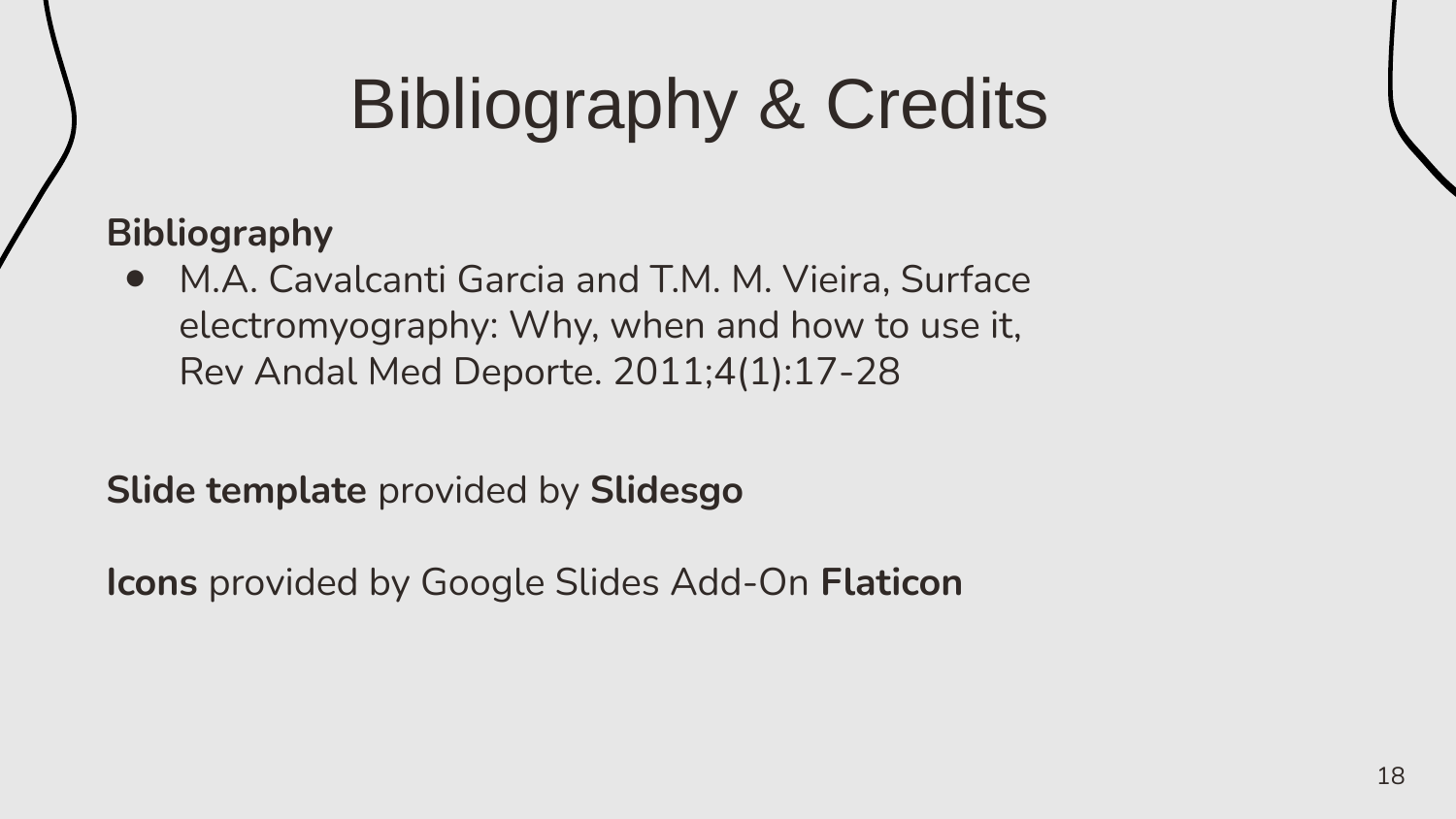

Bibliography & Credits
Bibliography
M.A. Cavalcanti Garcia and T.M. M. Vieira, Surface electromyography: Why, when and how to use it, Rev Andal Med Deporte. 2011;4(1):17-28

Slide template provided by Slidesgo

Icons provided by Google Slides Add-On Flaticon

18